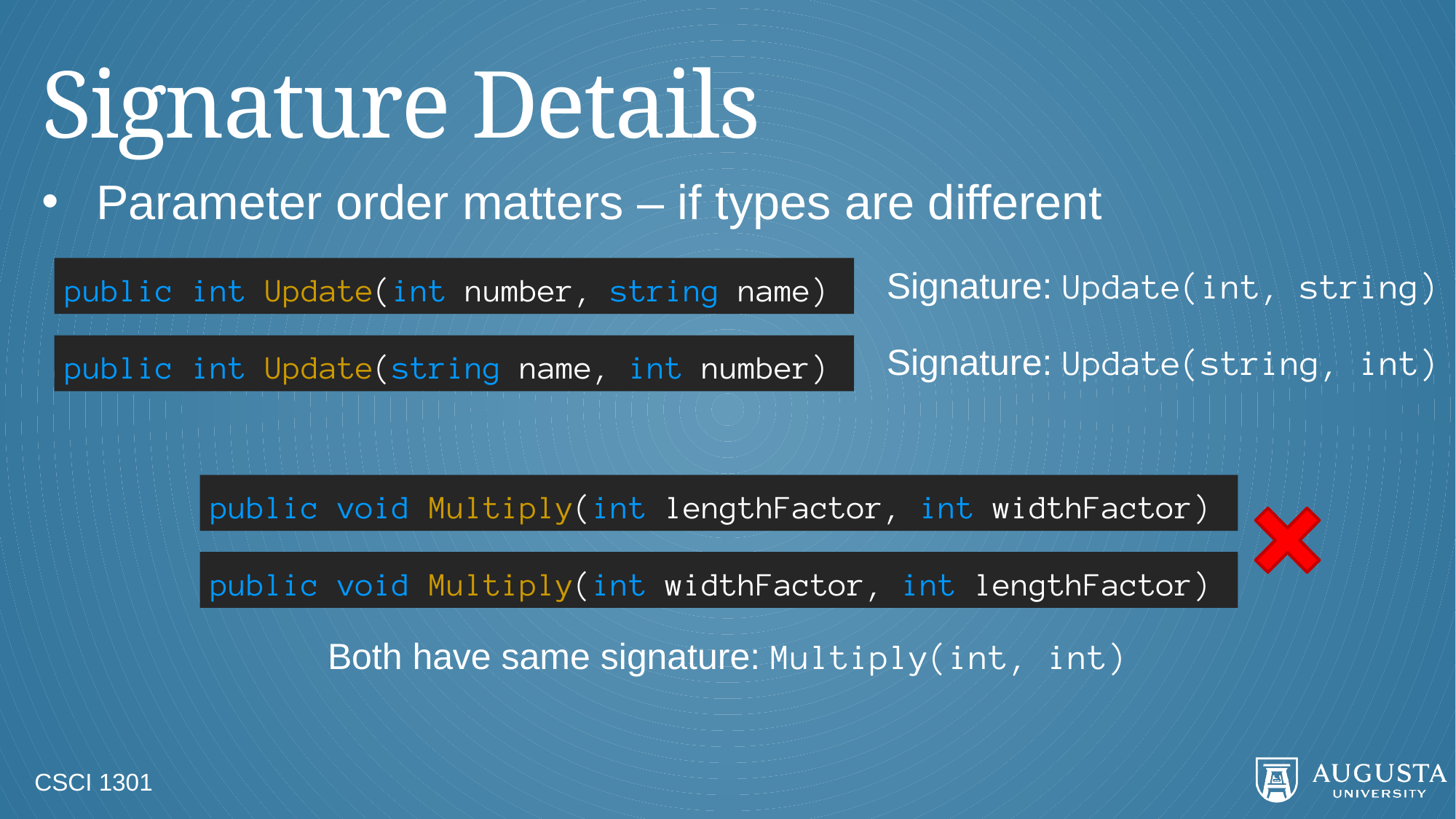

# Signature Details
Parameter order matters – if types are different
Signature: Update(int, string)
public int Update(int number, string name)
Signature: Update(string, int)
public int Update(string name, int number)
public void Multiply(int lengthFactor, int widthFactor)

public void Multiply(int widthFactor, int lengthFactor)
Both have same signature: Multiply(int, int)
CSCI 1301